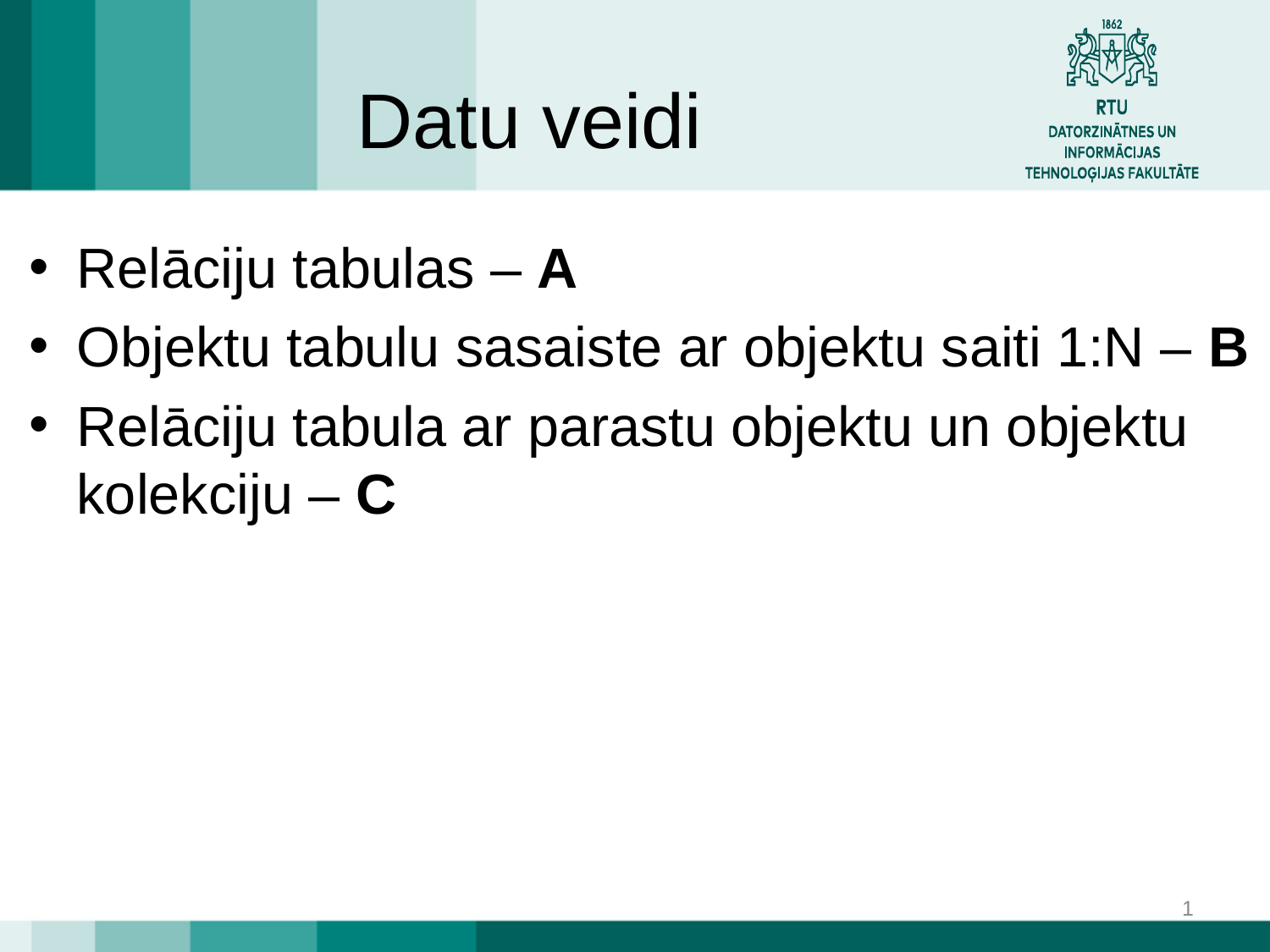

# Datu veidi
Relāciju tabulas – A
Objektu tabulu sasaiste ar objektu saiti 1:N – B
Relāciju tabula ar parastu objektu un objektu kolekciju – C
1